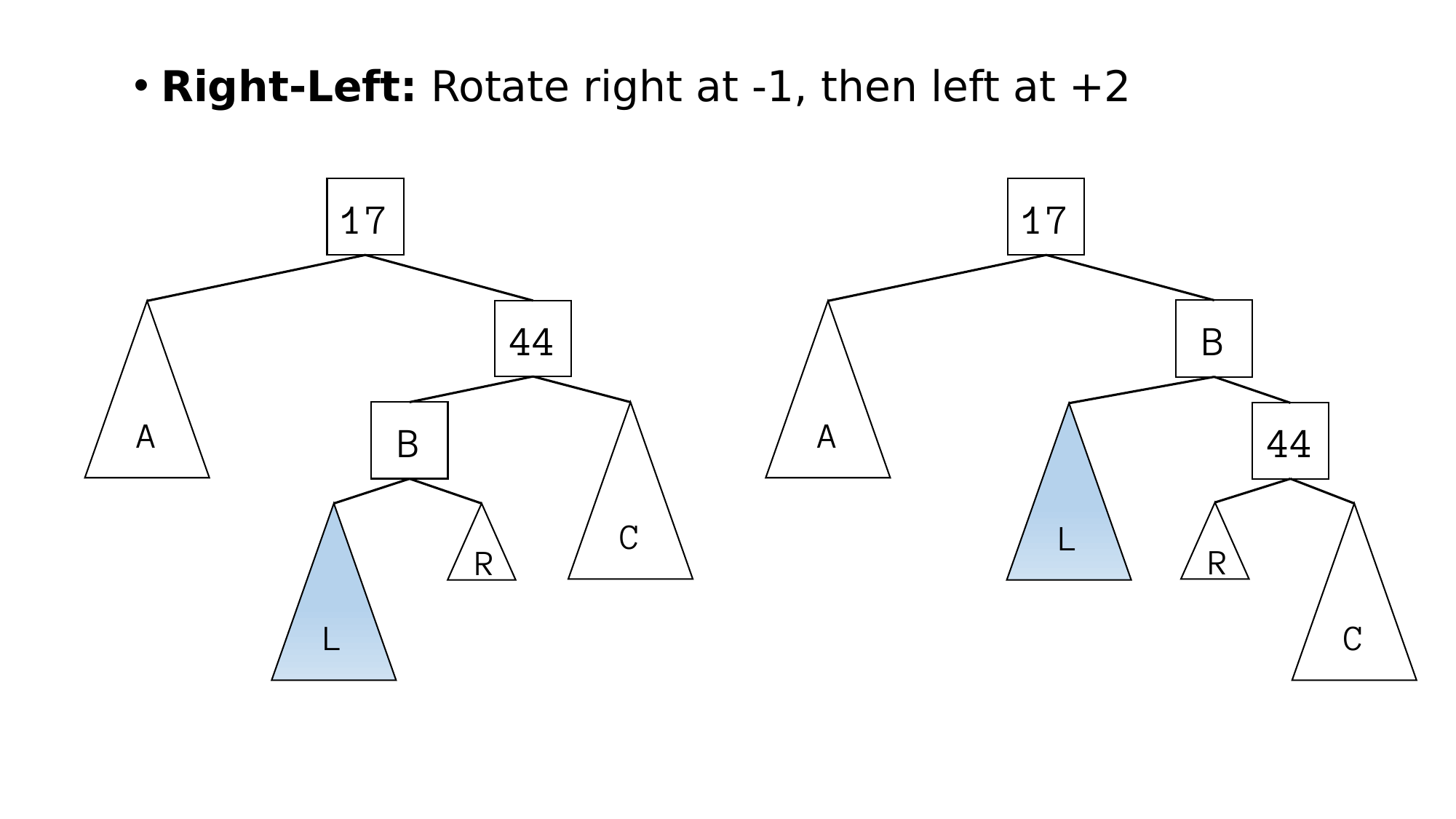

Right-Left: Rotate right at -1, then left at +2
17
17
B
44
A
A
B
C
44
L
R
C
L
R